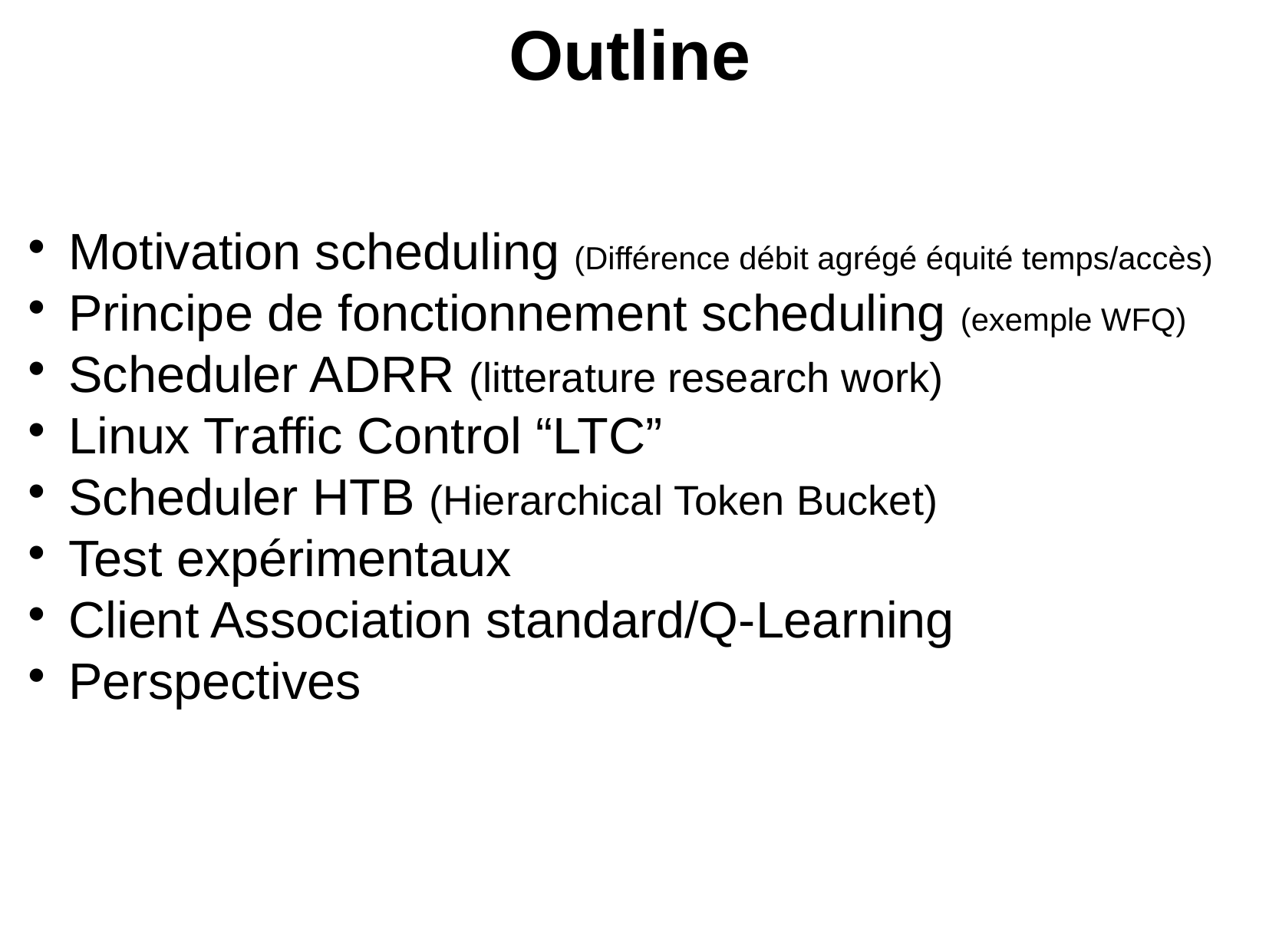

Outline
Motivation scheduling (Différence débit agrégé équité temps/accès)
Principe de fonctionnement scheduling (exemple WFQ)
Scheduler ADRR (litterature research work)
Linux Traffic Control “LTC”
Scheduler HTB (Hierarchical Token Bucket)
Test expérimentaux
Client Association standard/Q-Learning
Perspectives